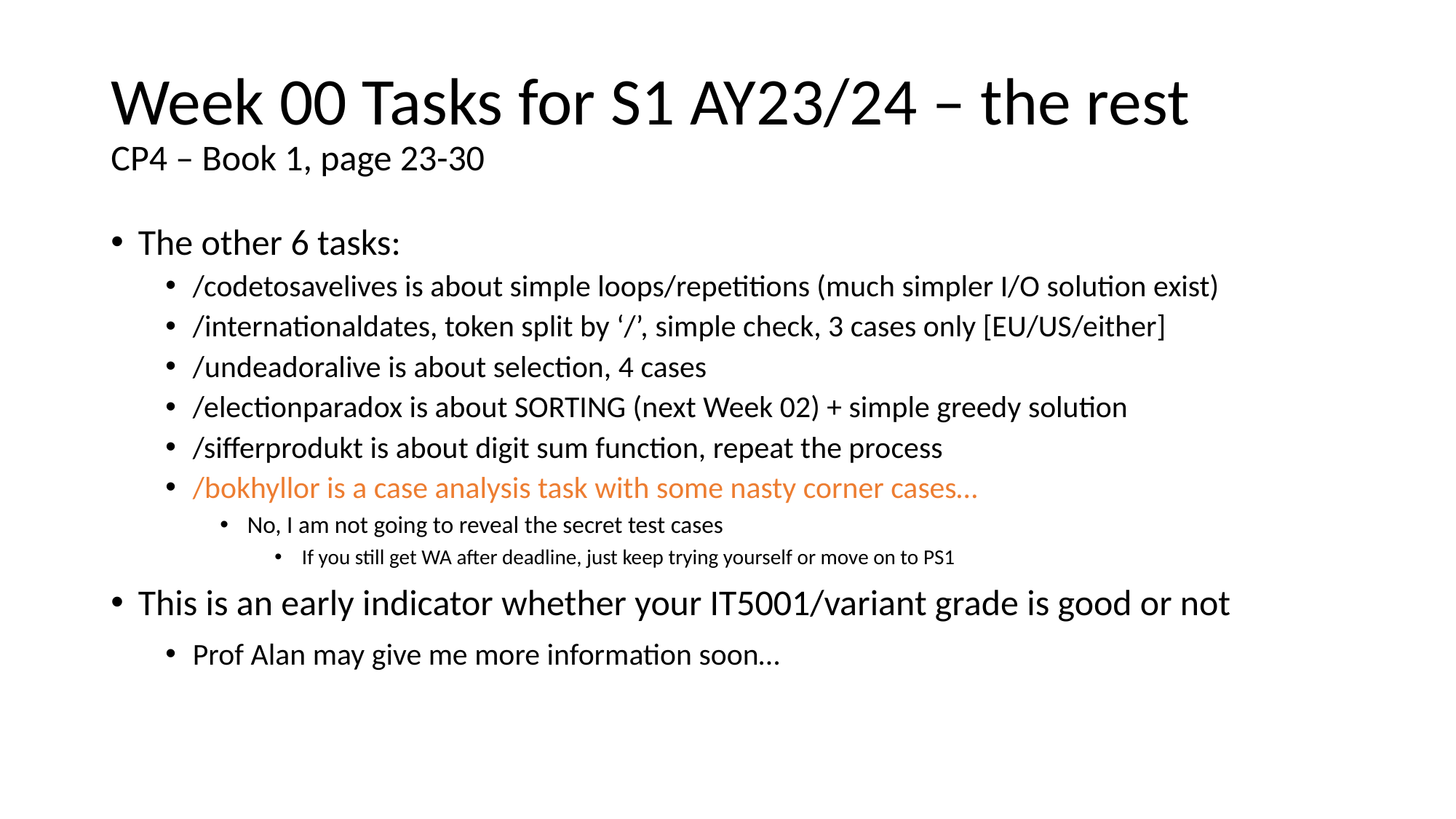

# Week 00 Tasks for S1 AY23/24 – the rest CP4 – Book 1, page 23-30
The other 6 tasks:
/codetosavelives is about simple loops/repetitions (much simpler I/O solution exist)
/internationaldates, token split by ‘/’, simple check, 3 cases only [EU/US/either]
/undeadoralive is about selection, 4 cases
/electionparadox is about SORTING (next Week 02) + simple greedy solution
/sifferprodukt is about digit sum function, repeat the process
/bokhyllor is a case analysis task with some nasty corner cases…
No, I am not going to reveal the secret test cases
If you still get WA after deadline, just keep trying yourself or move on to PS1
This is an early indicator whether your IT5001/variant grade is good or not
Prof Alan may give me more information soon…